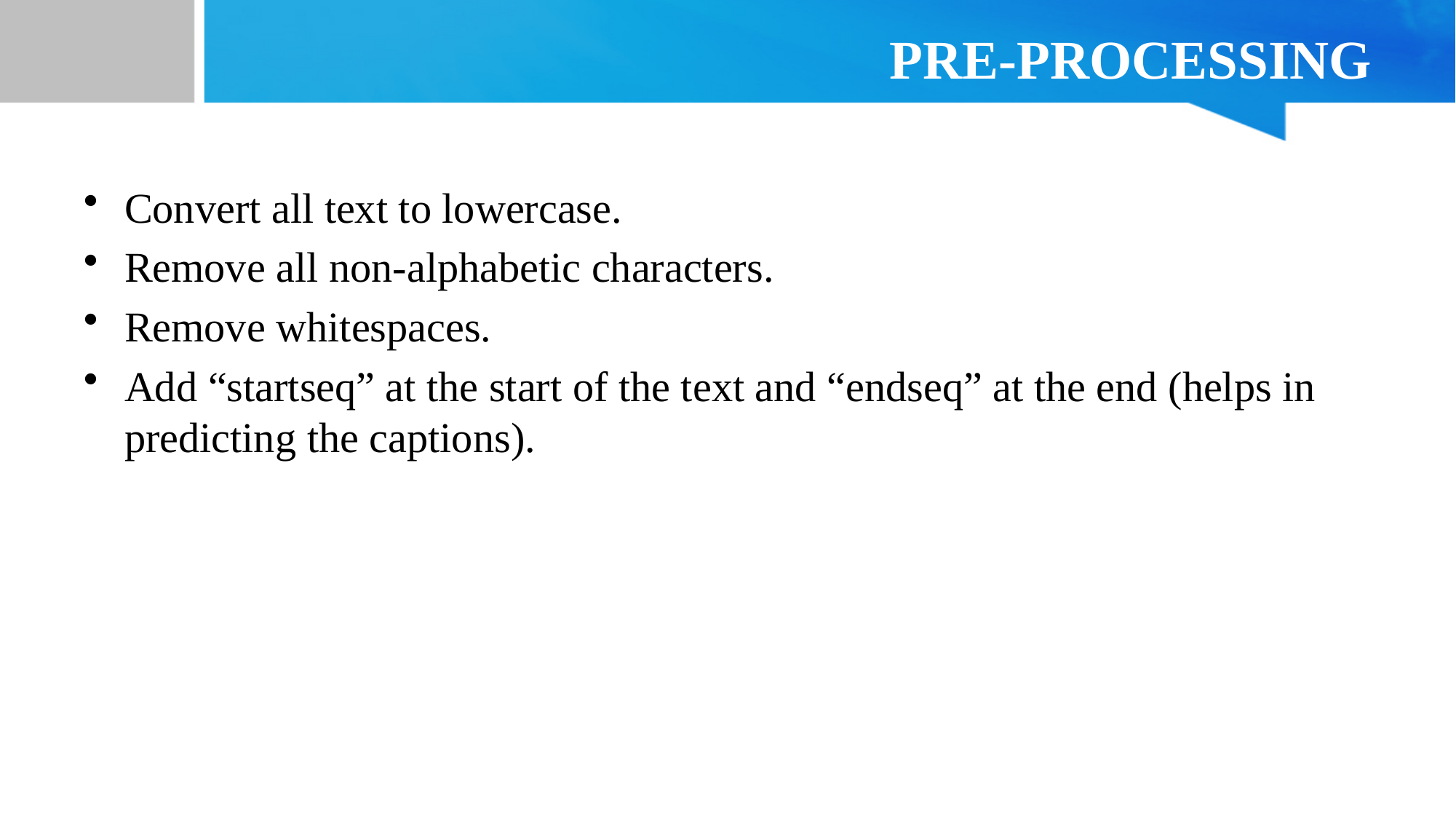

# PRE-PROCESSING
Convert all text to lowercase.
Remove all non-alphabetic characters.
Remove whitespaces.
Add “startseq” at the start of the text and “endseq” at the end (helps in predicting the captions).